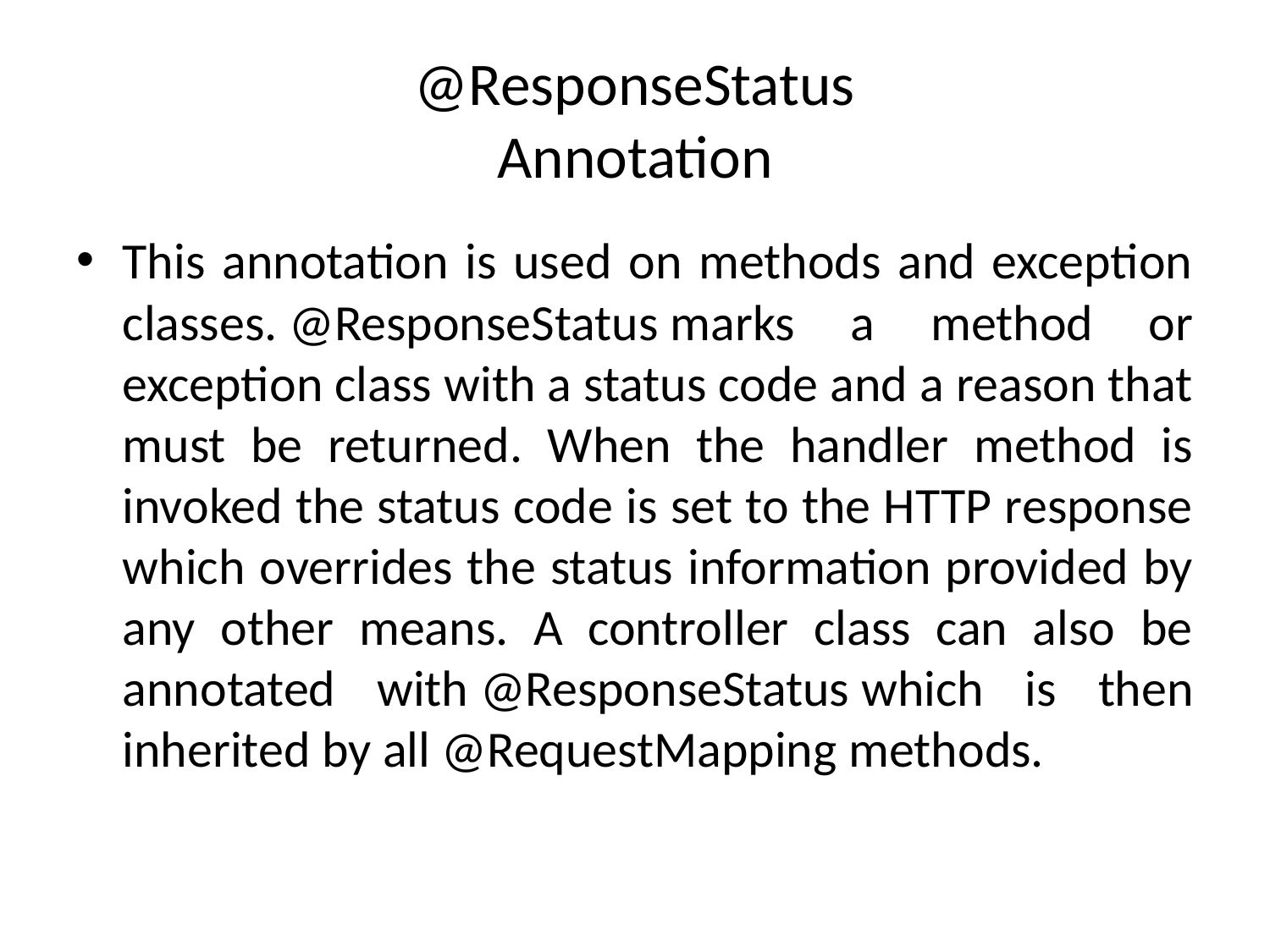

# @ResponseStatus Annotation
This annotation is used on methods and exception classes. @ResponseStatus marks a method or exception class with a status code and a reason that must be returned. When the handler method is invoked the status code is set to the HTTP response which overrides the status information provided by any other means. A controller class can also be annotated with @ResponseStatus which is then inherited by all @RequestMapping methods.